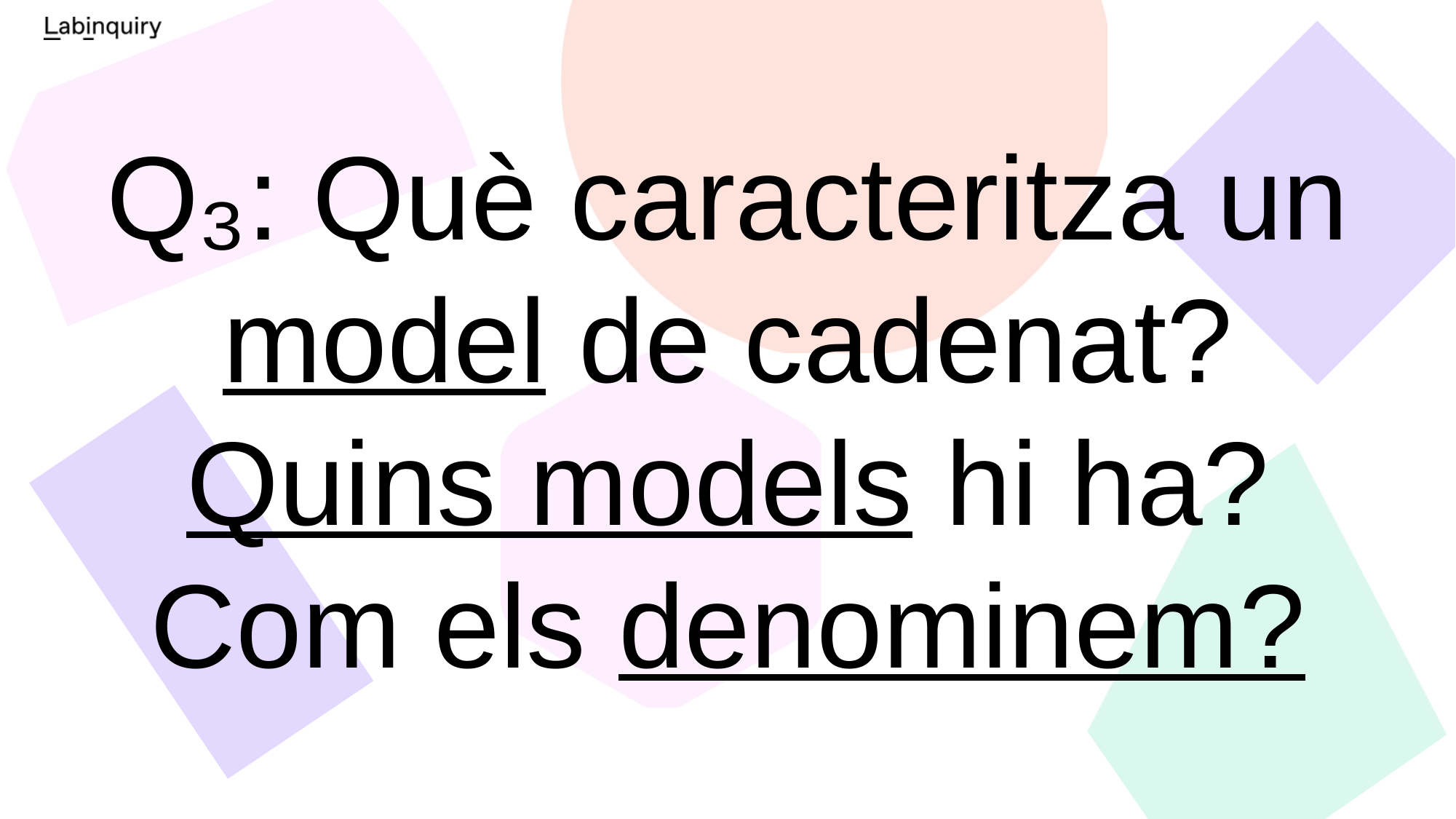

Q₃: Què caracteritza un model de cadenat?
Quins models hi ha?
Com els denominem?